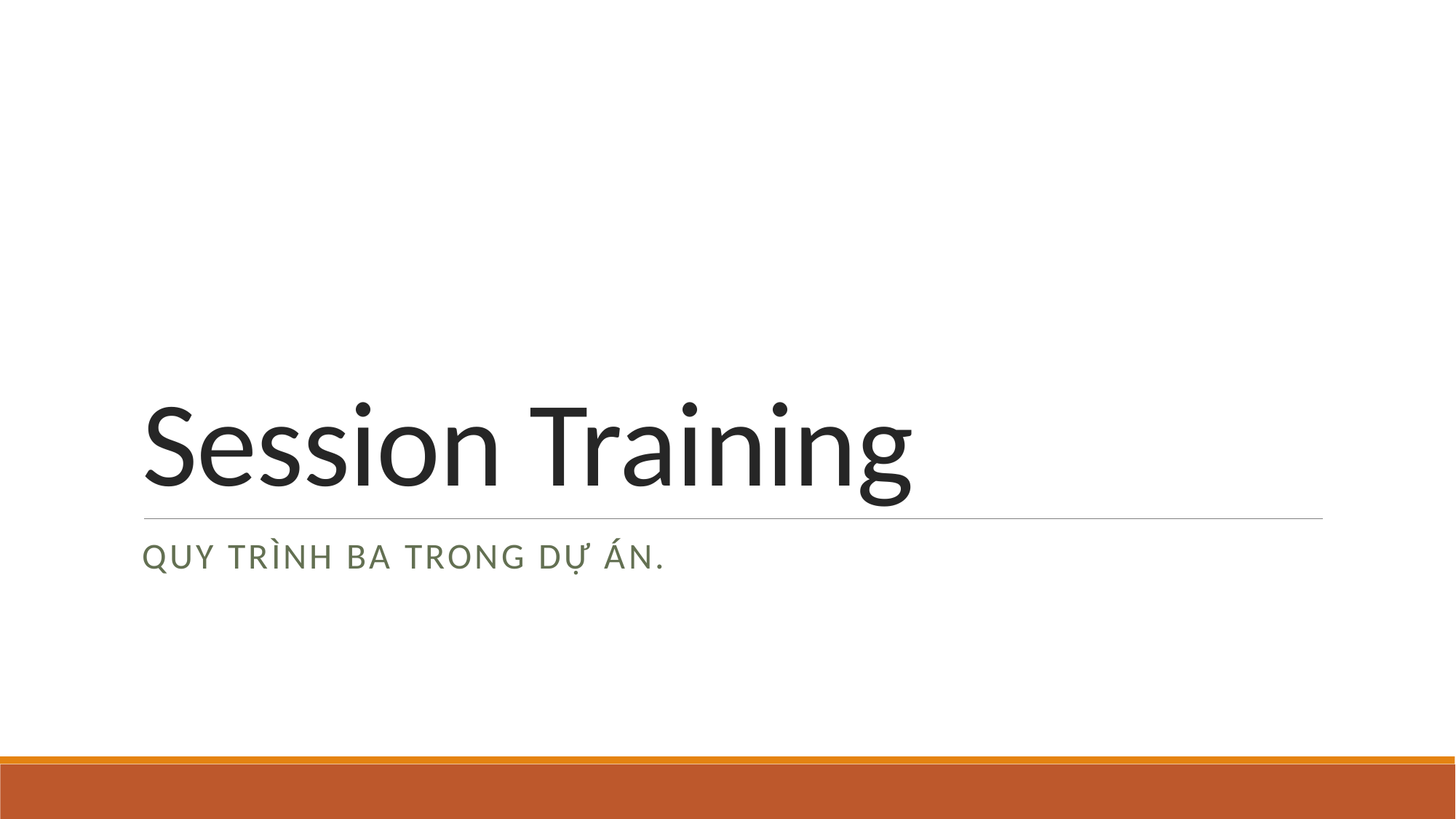

# Session Training
Quy trình BA trong dự án.